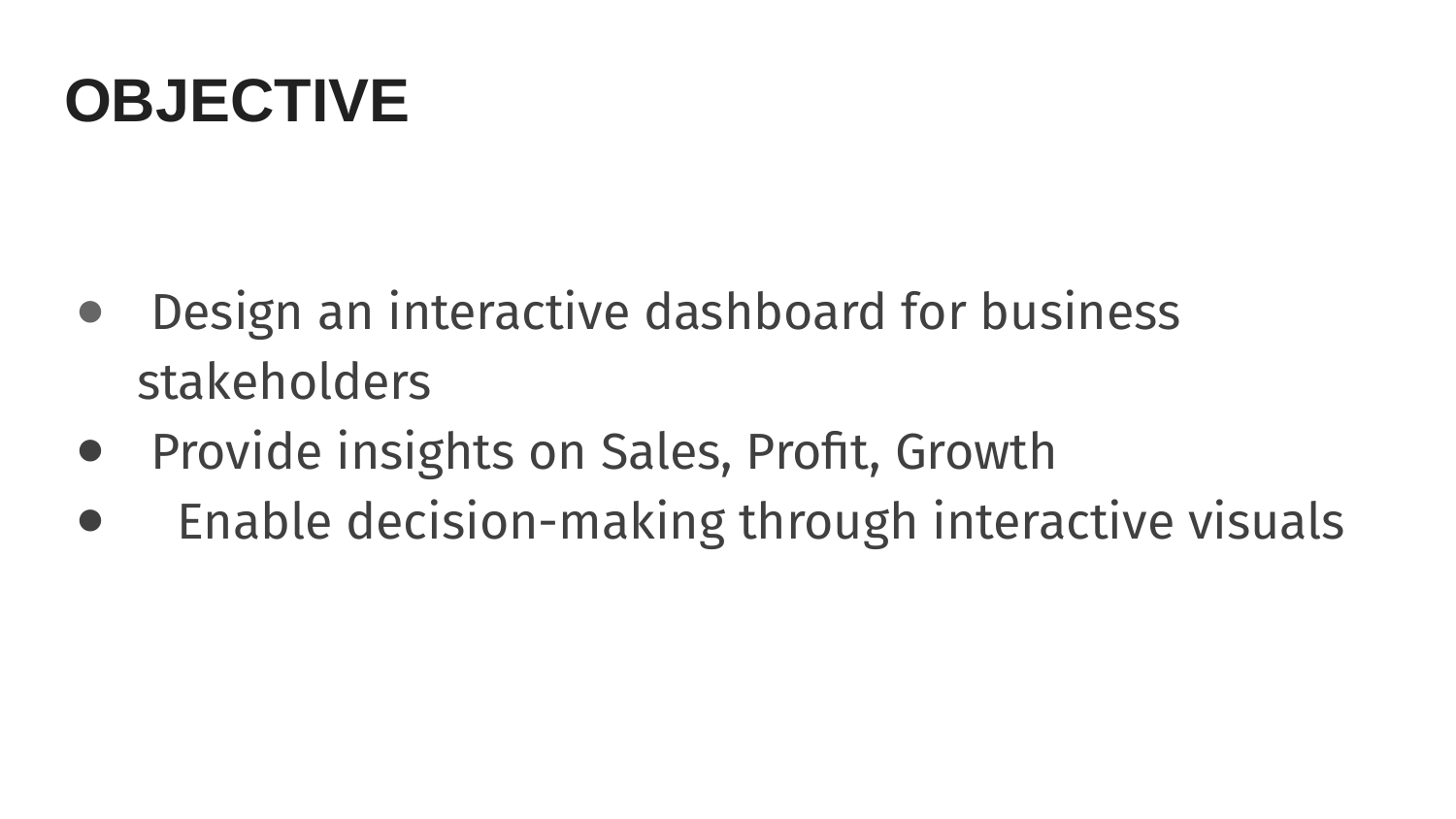

# OBJECTIVE
 Design an interactive dashboard for business stakeholders
 Provide insights on Sales, Profit, Growth
   Enable decision-making through interactive visuals